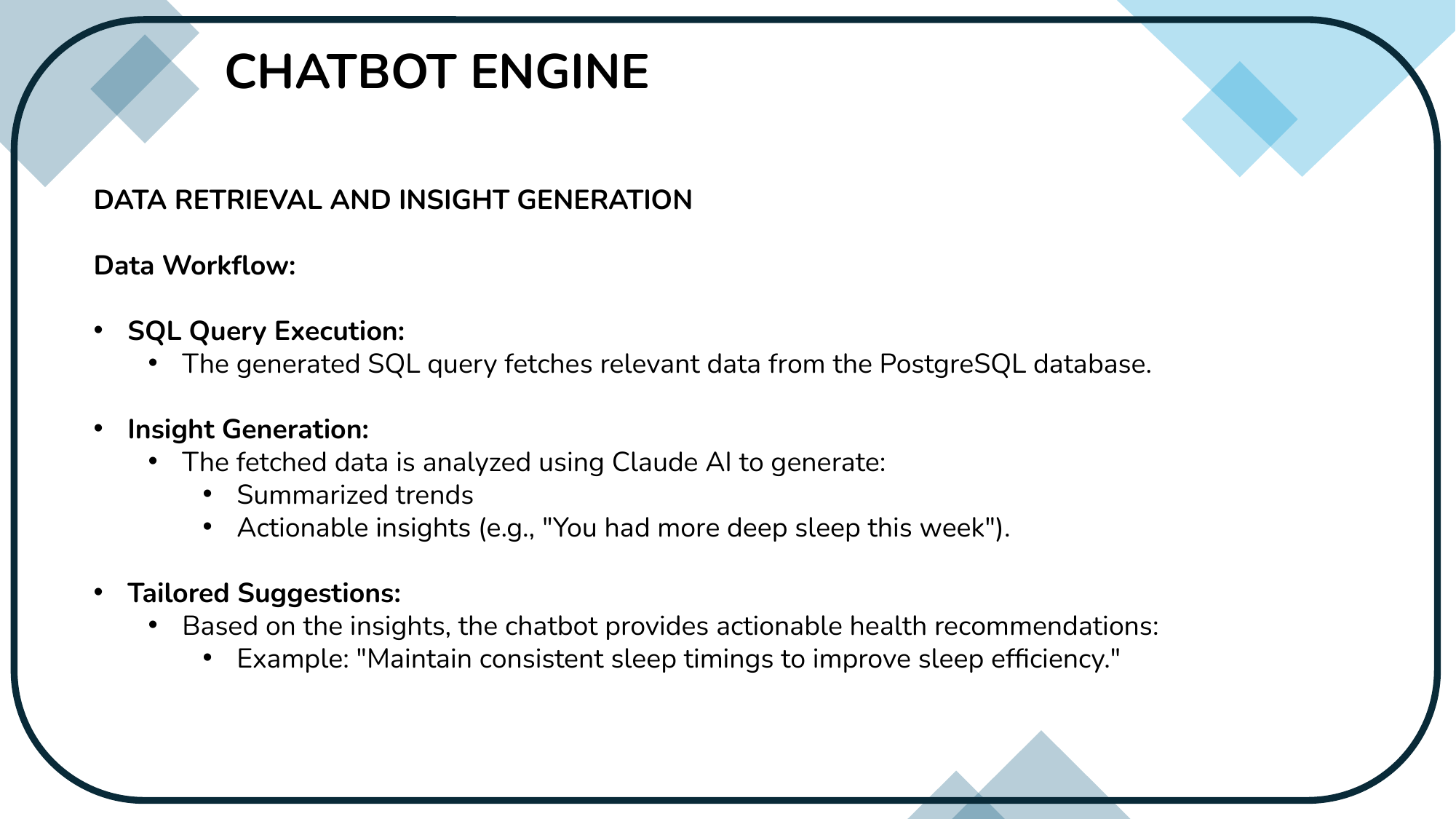

CHATBOT ENGINE

DATA RETRIEVAL AND INSIGHT GENERATION

Data Workflow:

SQL Query Execution:
The generated SQL query fetches relevant data from the PostgreSQL database.

Insight Generation:
The fetched data is analyzed using Claude AI to generate:
Summarized trends
Actionable insights (e.g., "You had more deep sleep this week").

Tailored Suggestions:
Based on the insights, the chatbot provides actionable health recommendations:
Example: "Maintain consistent sleep timings to improve sleep efficiency."